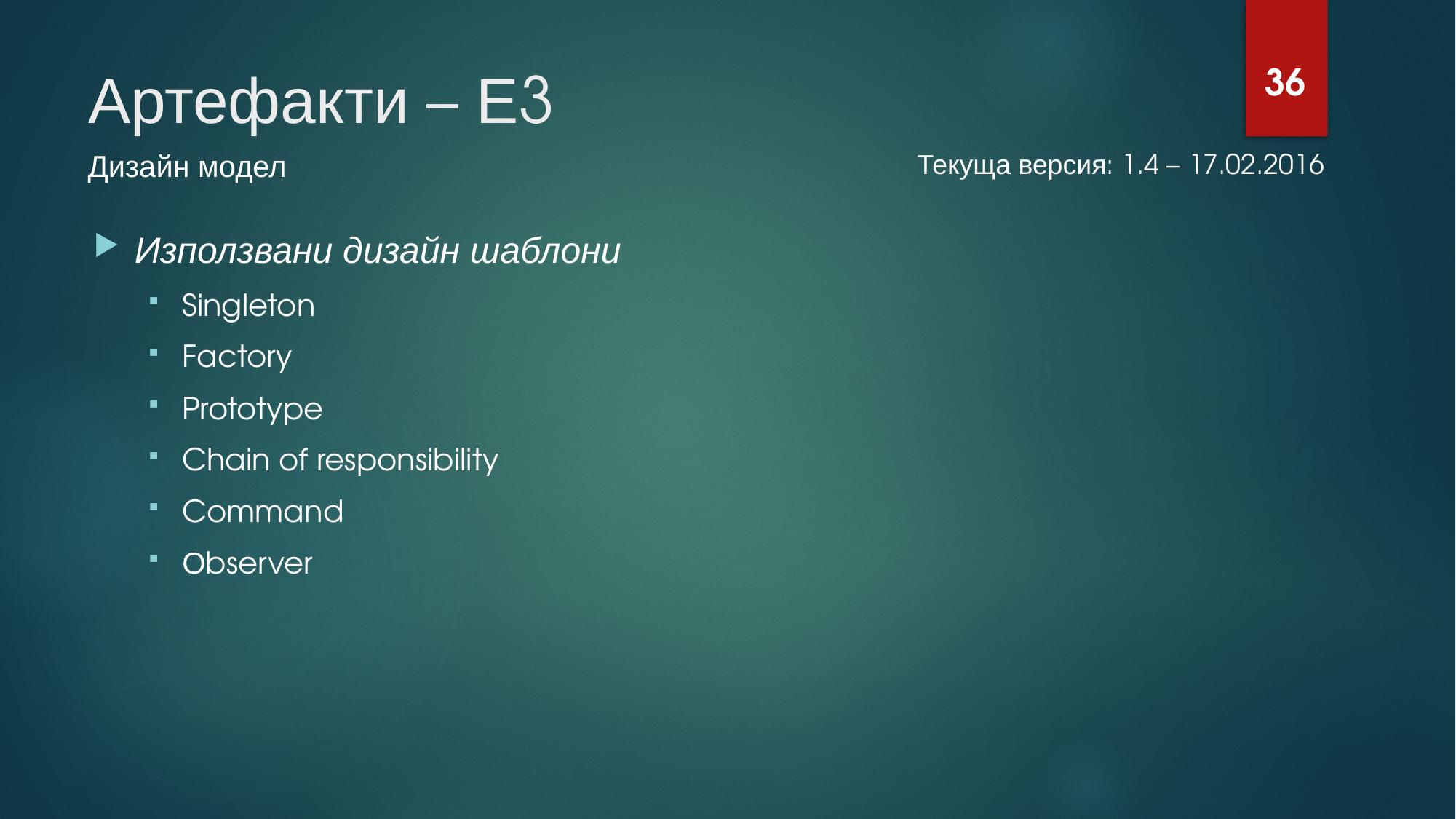

# Артефакти – Е3
36
Дизайн модел
Текуща версия: 1.4 – 17.02.2016
Използвани дизайн шаблони
Singleton
Factory
Prototype
Chain of responsibility
Command
Оbserver